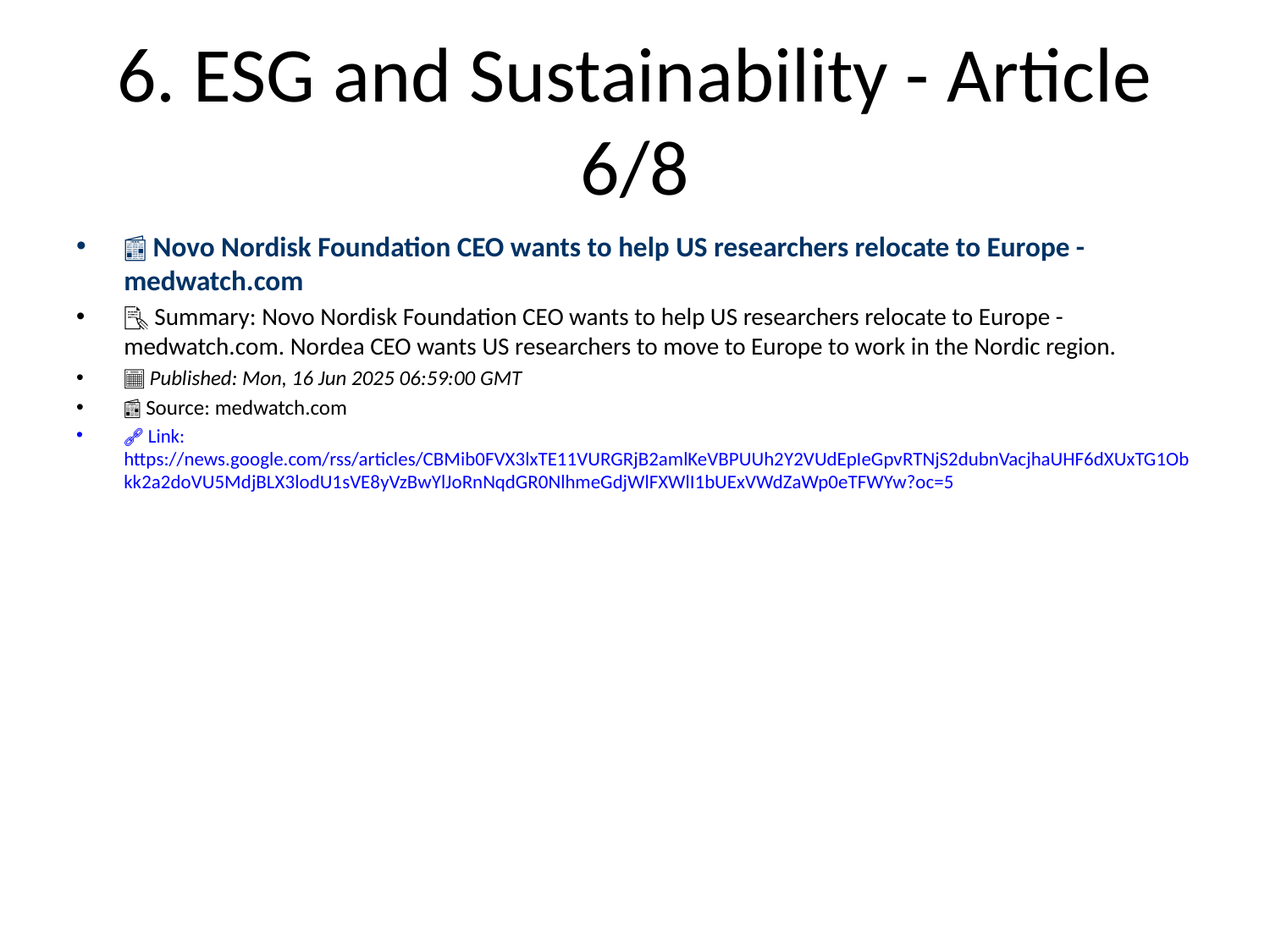

# 6. ESG and Sustainability - Article 6/8
📰 Novo Nordisk Foundation CEO wants to help US researchers relocate to Europe - medwatch.com
📝 Summary: Novo Nordisk Foundation CEO wants to help US researchers relocate to Europe - medwatch.com. Nordea CEO wants US researchers to move to Europe to work in the Nordic region.
📅 Published: Mon, 16 Jun 2025 06:59:00 GMT
📰 Source: medwatch.com
🔗 Link: https://news.google.com/rss/articles/CBMib0FVX3lxTE11VURGRjB2amlKeVBPUUh2Y2VUdEpIeGpvRTNjS2dubnVacjhaUHF6dXUxTG1Obkk2a2doVU5MdjBLX3lodU1sVE8yVzBwYlJoRnNqdGR0NlhmeGdjWlFXWlI1bUExVWdZaWp0eTFWYw?oc=5